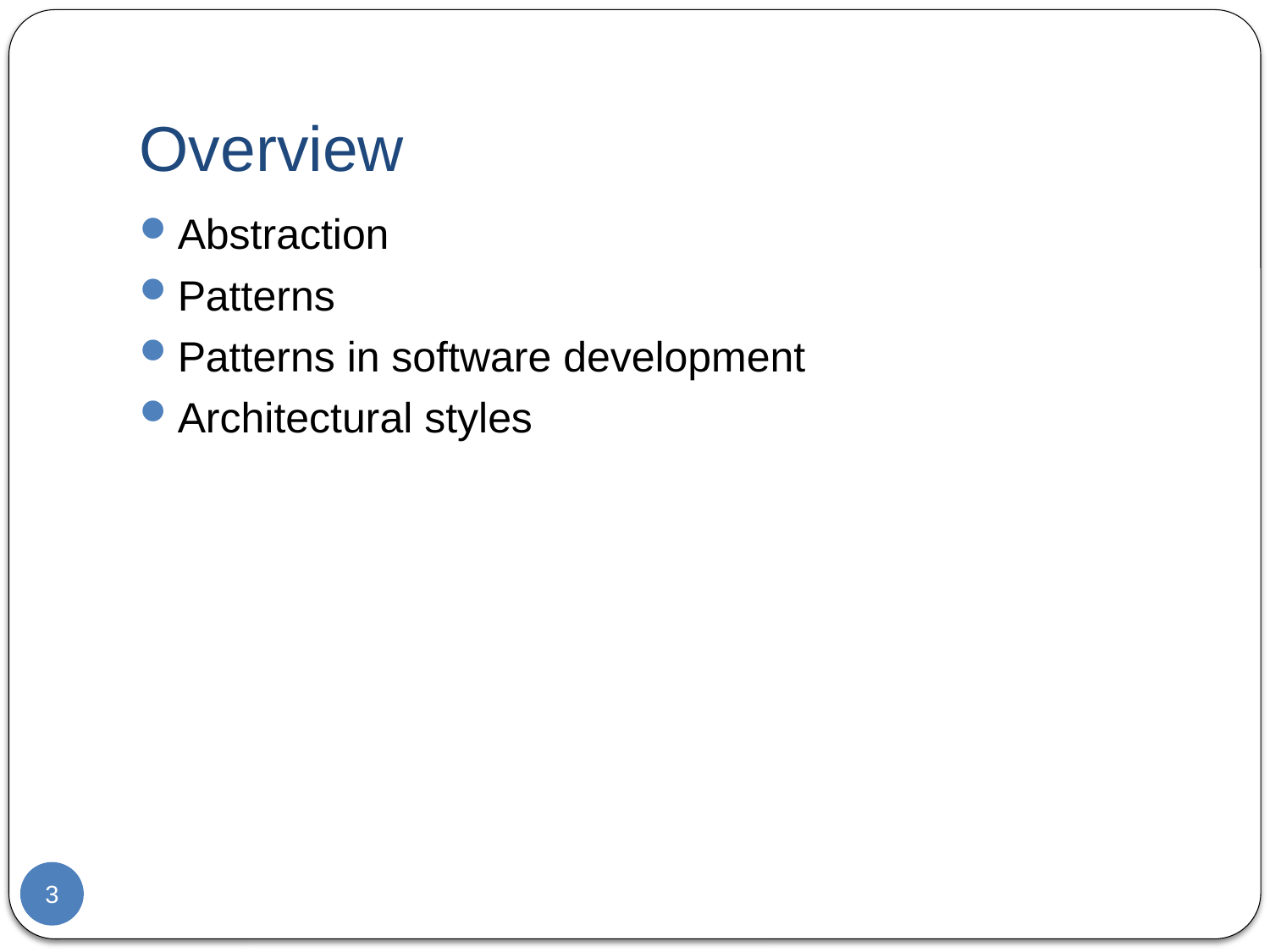

# Overview
Abstraction
Patterns
Patterns in software development
Architectural styles

3